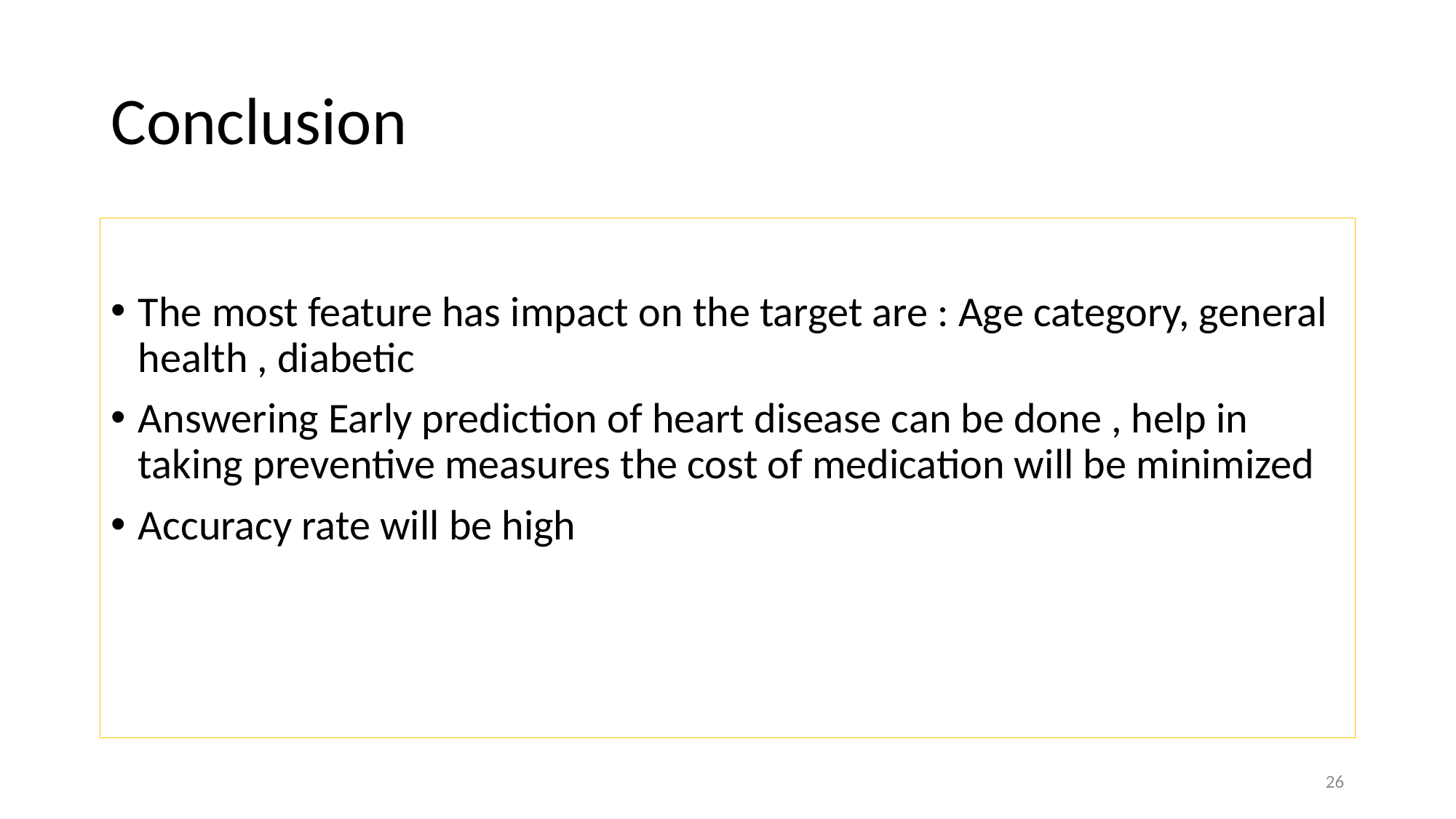

# Conclusion

The most feature has impact on the target are : Age category, general health , diabetic
Answering Early prediction of heart disease can be done , help in taking preventive measures the cost of medication will be minimized
Accuracy rate will be high

26